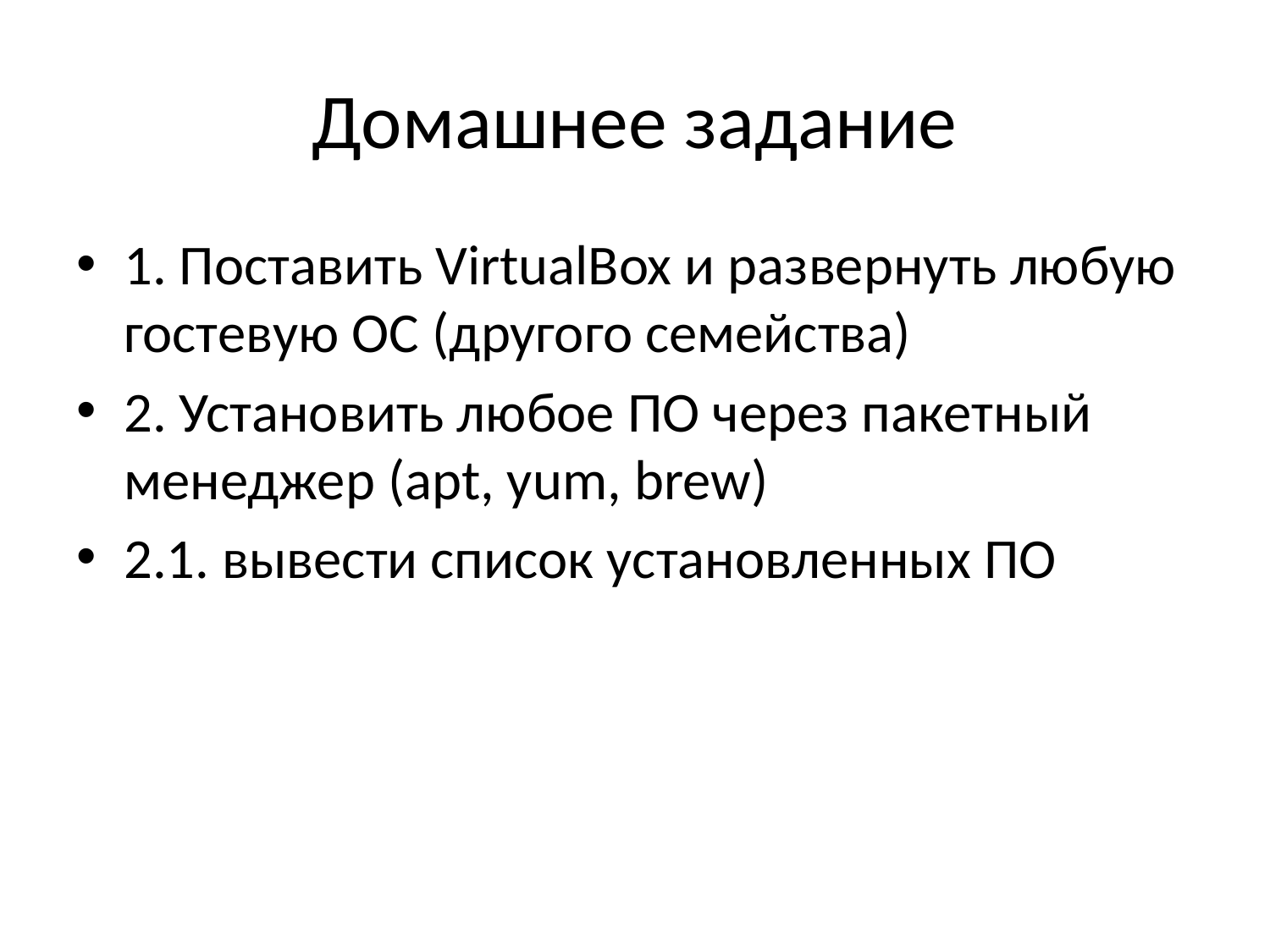

# Домашнее задание
1. Поставить VirtualBox и развернуть любую гостевую ОС (другого семейства)
2. Установить любое ПО через пакетный менеджер (apt, yum, brew)
2.1. вывести список установленных ПО